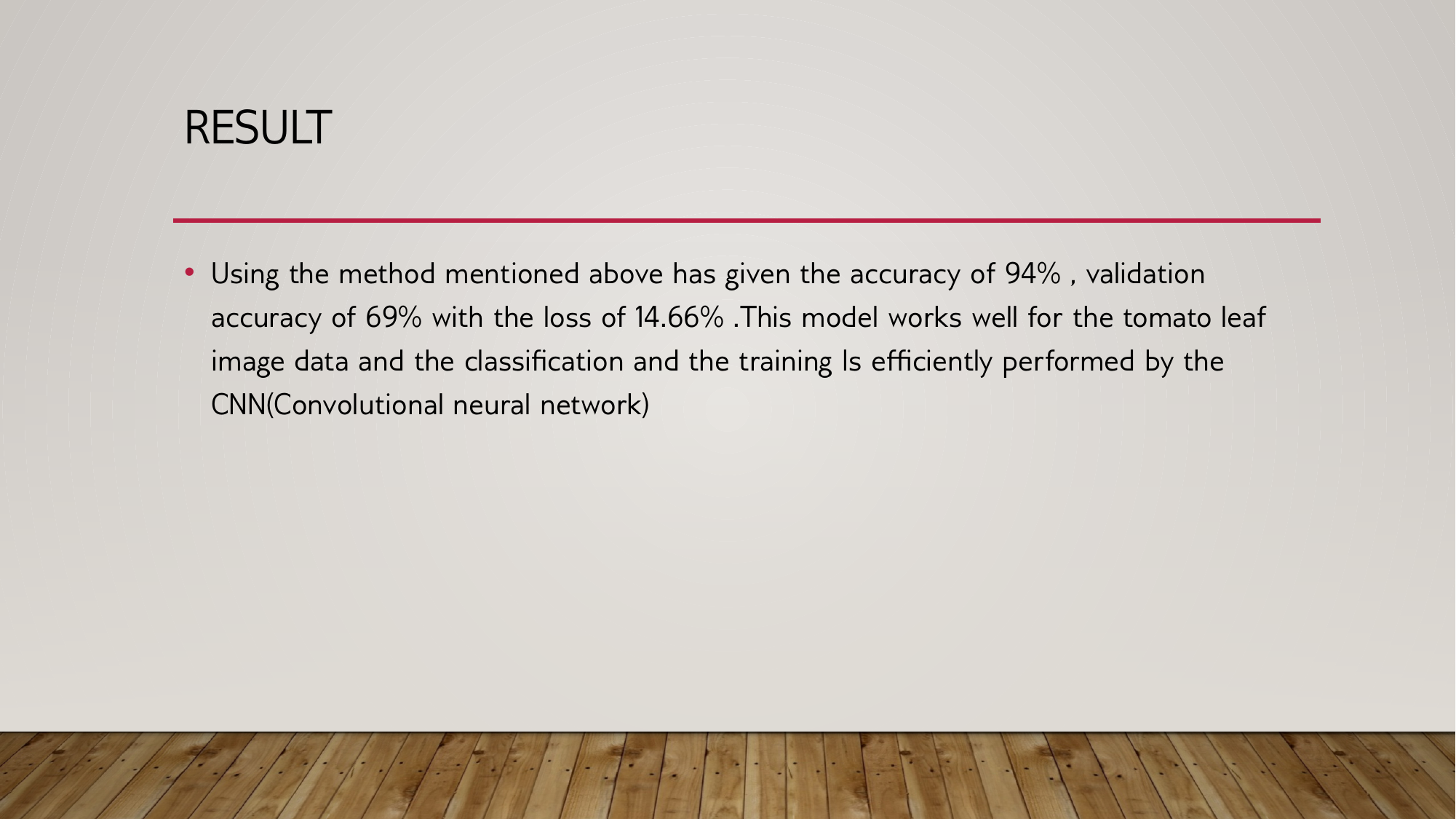

# Result
Using the method mentioned above has given the accuracy of 94% , validation accuracy of 69% with the loss of 14.66% .This model works well for the tomato leaf image data and the classification and the training Is efficiently performed by the CNN(Convolutional neural network)